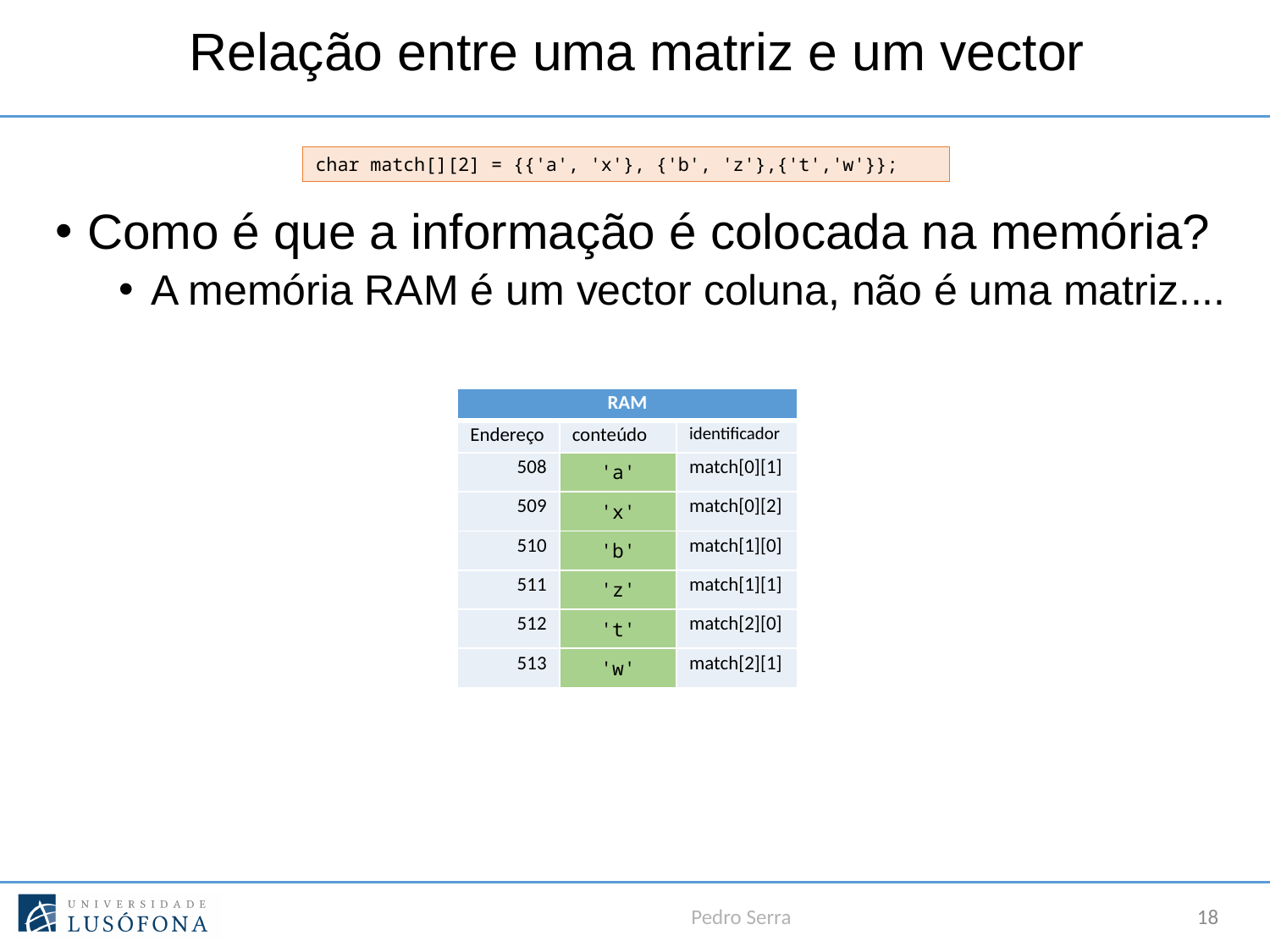

# Relação entre uma matriz e um vector
char match[][2] = {{'a', 'x'}, {'b', 'z'},{'t','w'}};
Como é que a informação é colocada na memória?
A memória RAM é um vector coluna, não é uma matriz....
| RAM |  |  |
| --- | --- | --- |
| Endereço | conteúdo | identificador |
| 508 | 'a' | match[0][1] |
| 509 | 'x' | match[0][2] |
| 510 | 'b' | match[1][0] |
| 511 | 'z' | match[1][1] |
| 512 | 't' | match[2][0] |
| 513 | 'w' | match[2][1] |
Pedro Serra
18